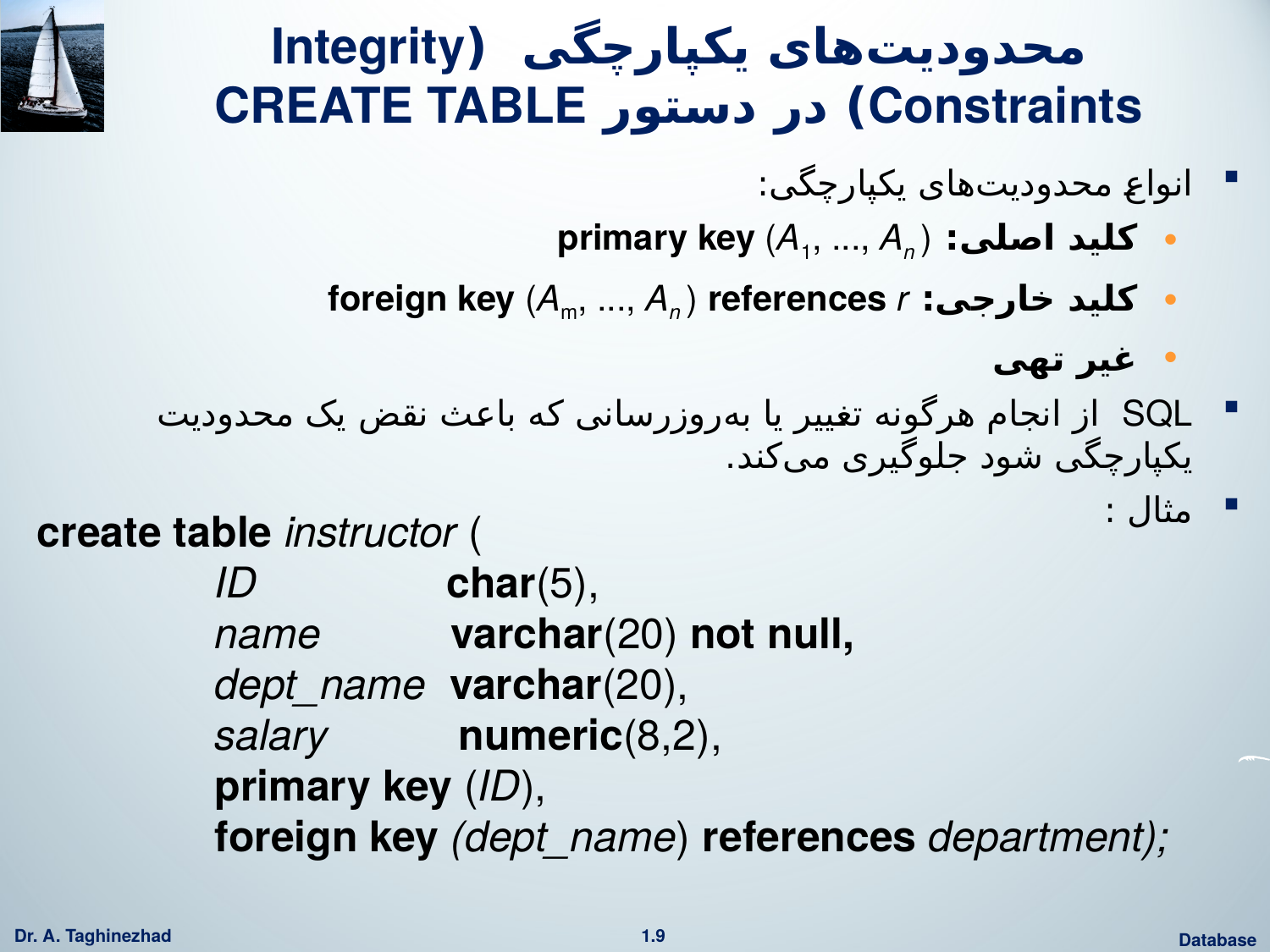

# محدودیت‌های یکپارچگی  (Integrity Constraints) در دستور CREATE TABLE
انواع محدودیت‌های یکپارچگی:
کلید اصلی: primary key (A1, ..., An )
کلید خارجی: foreign key (Am, ..., An ) references r
غیر تهی
SQL  از انجام هرگونه تغییر یا به‌روزرسانی که باعث نقض یک محدودیت یکپارچگی شود جلوگیری می‌کند.
مثال :

create table instructor (
               ID                char(5),
               name           varchar(20) not null,
               dept_name  varchar(20),
               salary           numeric(8,2),
               primary key (ID),
               foreign key (dept_name) references department);